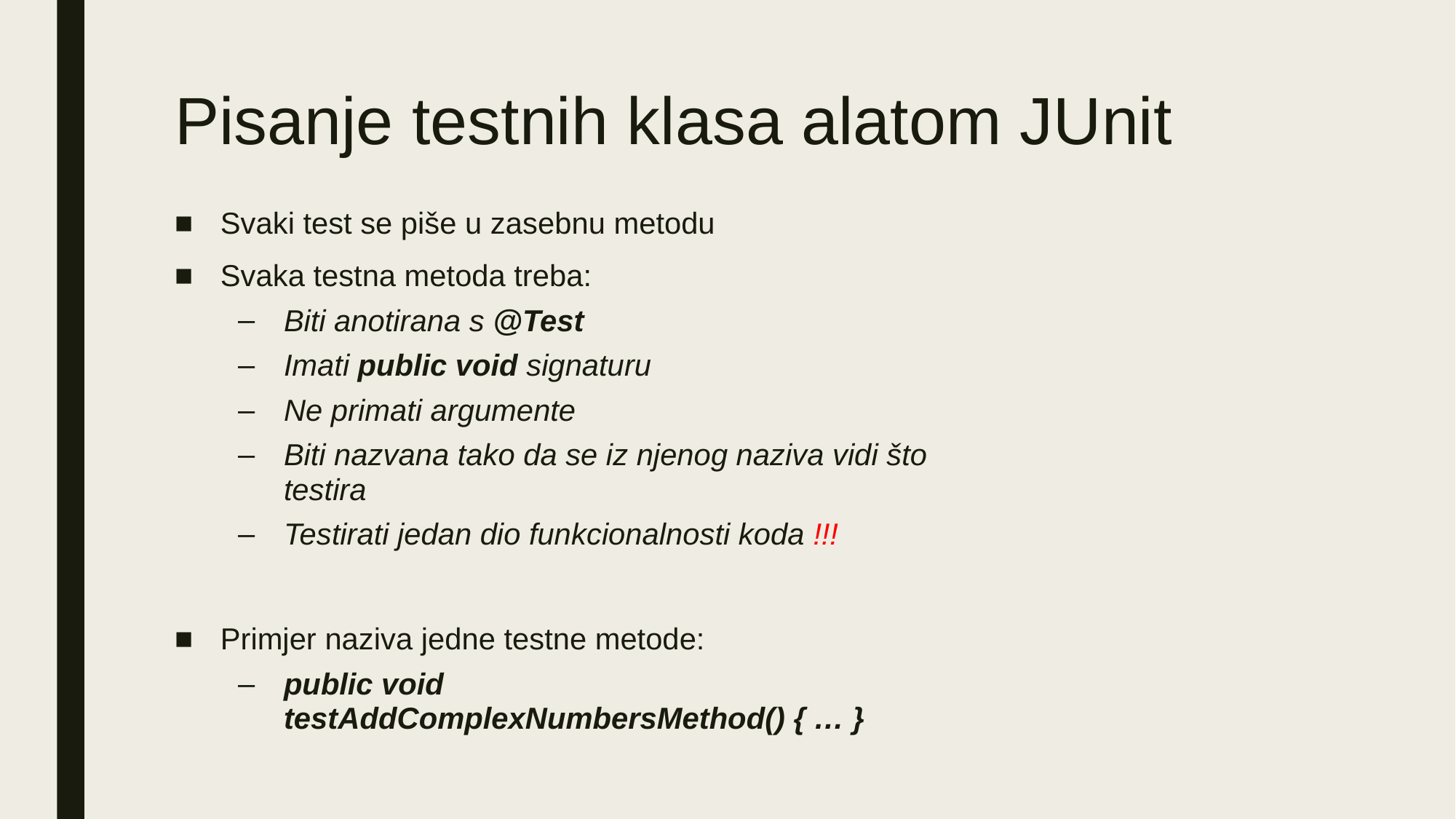

# Pisanje testnih klasa alatom JUnit
Svaki test se piše u zasebnu metodu
Svaka testna metoda treba:
Biti anotirana s @Test
Imati public void signaturu
Ne primati argumente
Biti nazvana tako da se iz njenog naziva vidi što testira
Testirati jedan dio funkcionalnosti koda !!!

Primjer naziva jedne testne metode:
public void testAddComplexNumbersMethod() { … }